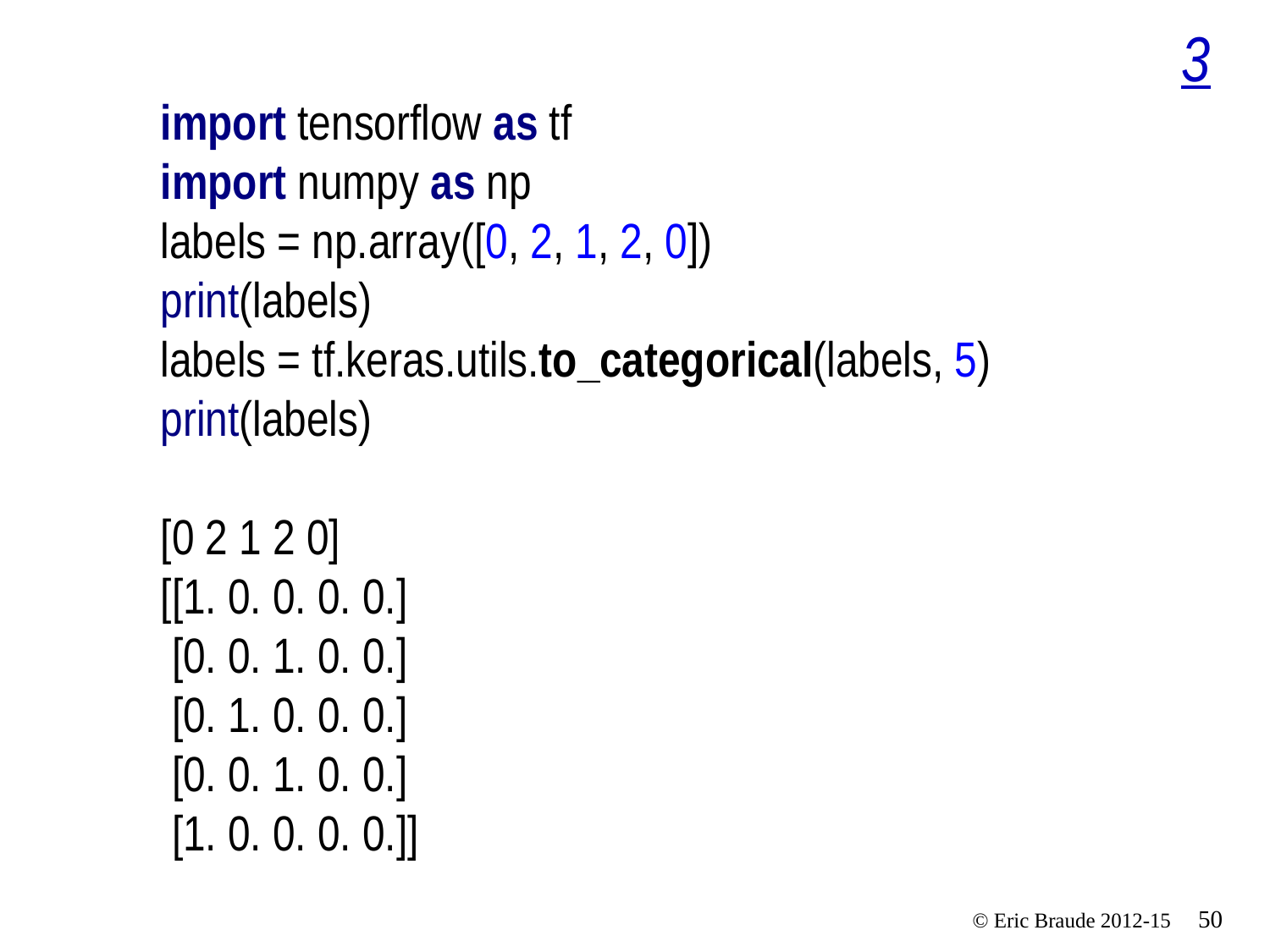

# 3
import tensorflow as tf
import numpy as np
labels = np.array([0, 2, 1, 2, 0])
print(labels)
labels = tf.keras.utils.to_categorical(labels, 5)
print(labels)

[0 2 1 2 0]
[[1. 0. 0. 0. 0.]
 [0. 0. 1. 0. 0.]
 [0. 1. 0. 0. 0.]
 [0. 0. 1. 0. 0.]
 [1. 0. 0. 0. 0.]]